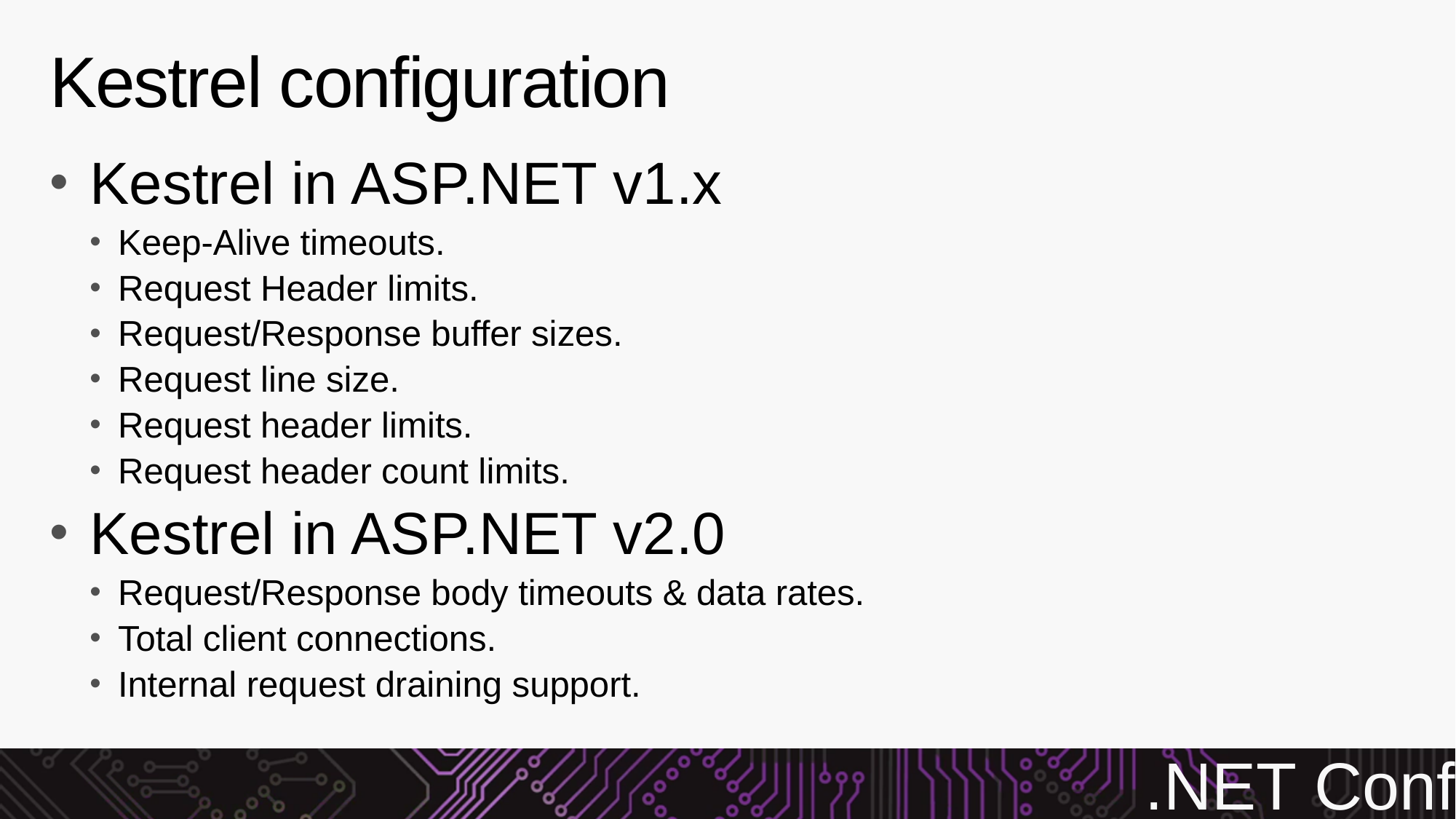

# Kestrel configuration
Kestrel in ASP.NET v1.x
Keep-Alive timeouts.
Request Header limits.
Request/Response buffer sizes.
Request line size.
Request header limits.
Request header count limits.
Kestrel in ASP.NET v2.0
Request/Response body timeouts & data rates.
Total client connections.
Internal request draining support.